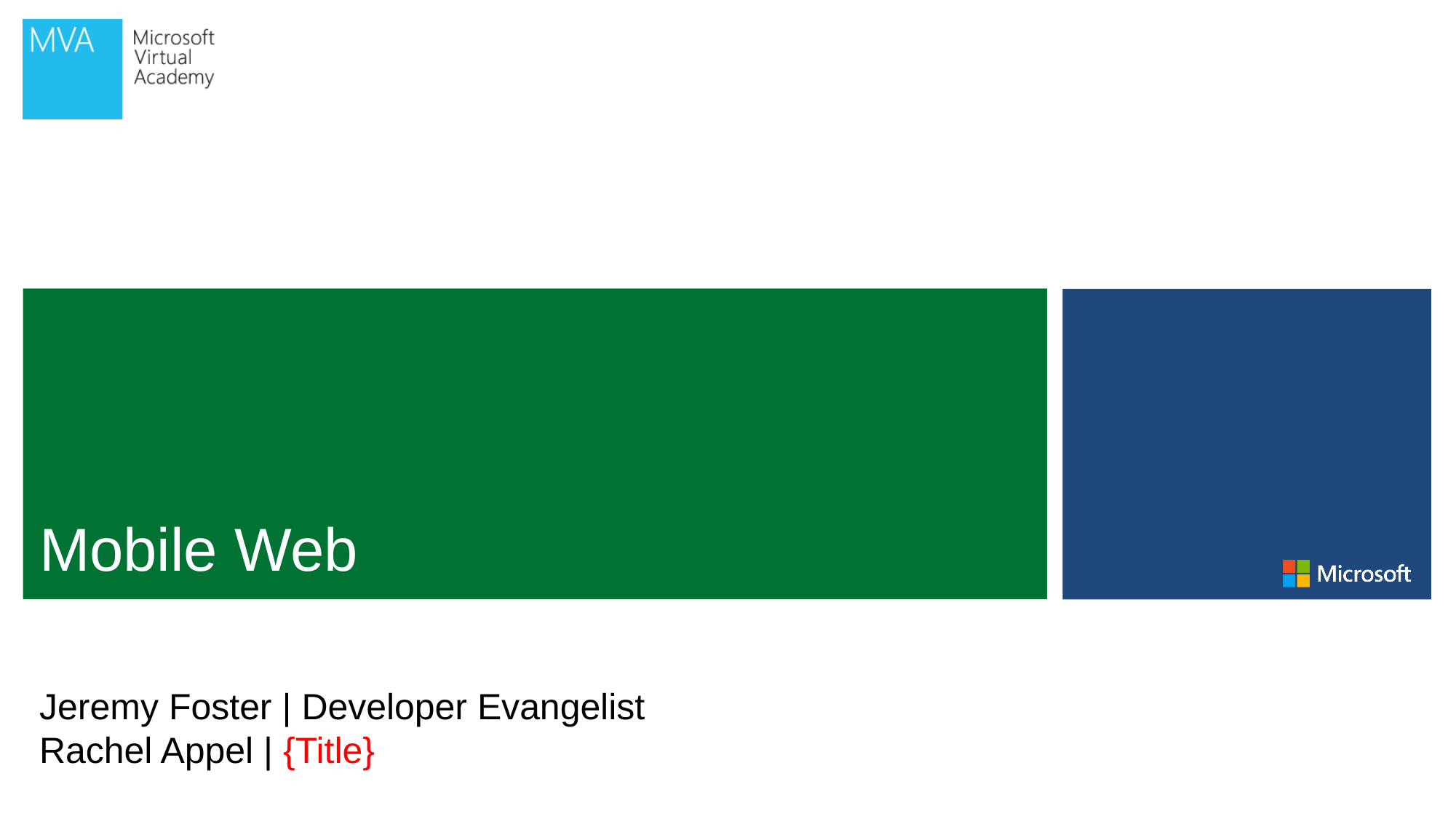

# Mobile Web
Jeremy Foster | Developer Evangelist
Rachel Appel | {Title}